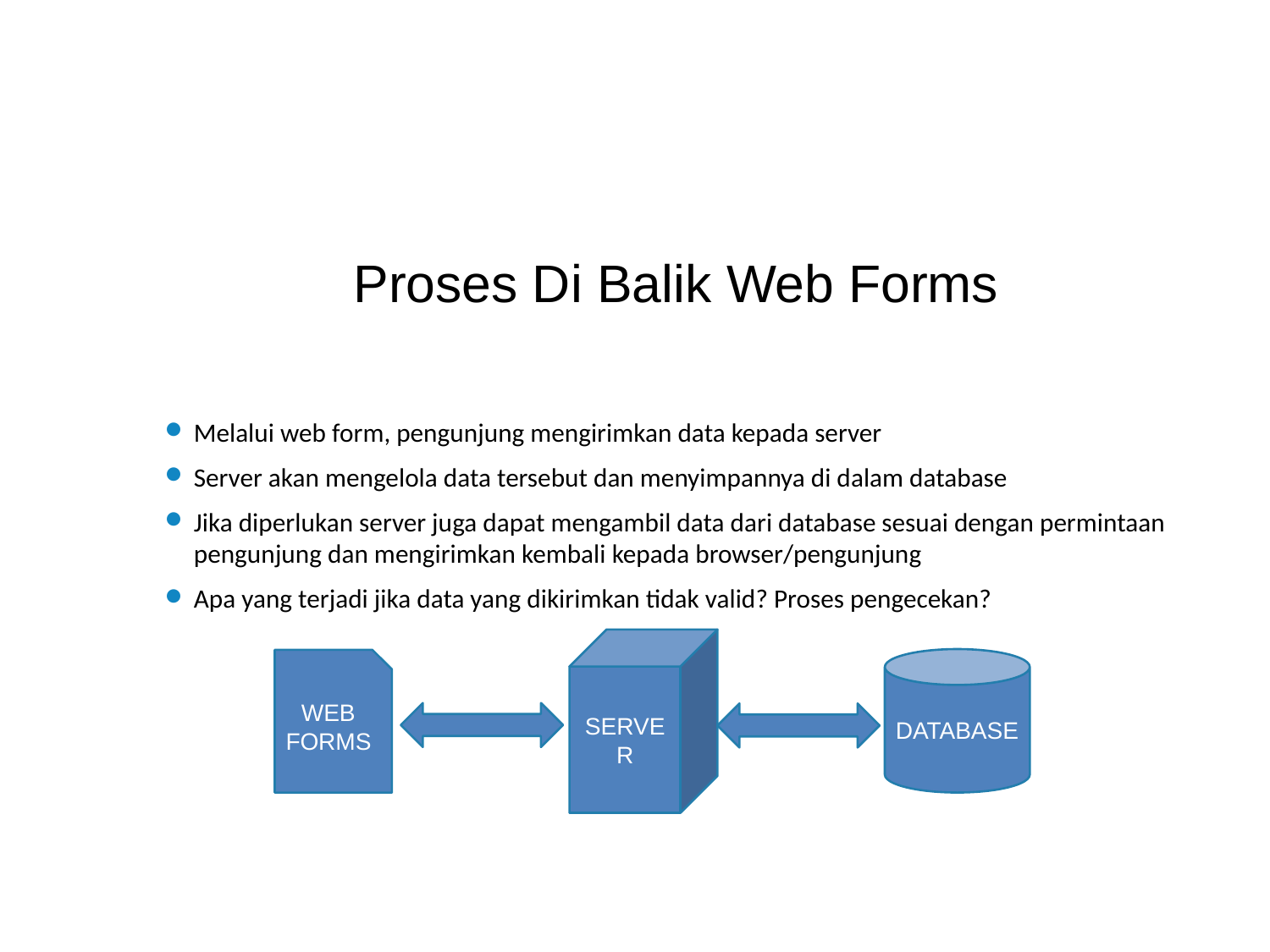

# Proses Di Balik Web Forms
Melalui web form, pengunjung mengirimkan data kepada server
Server akan mengelola data tersebut dan menyimpannya di dalam database
Jika diperlukan server juga dapat mengambil data dari database sesuai dengan permintaan pengunjung dan mengirimkan kembali kepada browser/pengunjung
Apa yang terjadi jika data yang dikirimkan tidak valid? Proses pengecekan?

SERVER
DATABASE
WEB FORMS